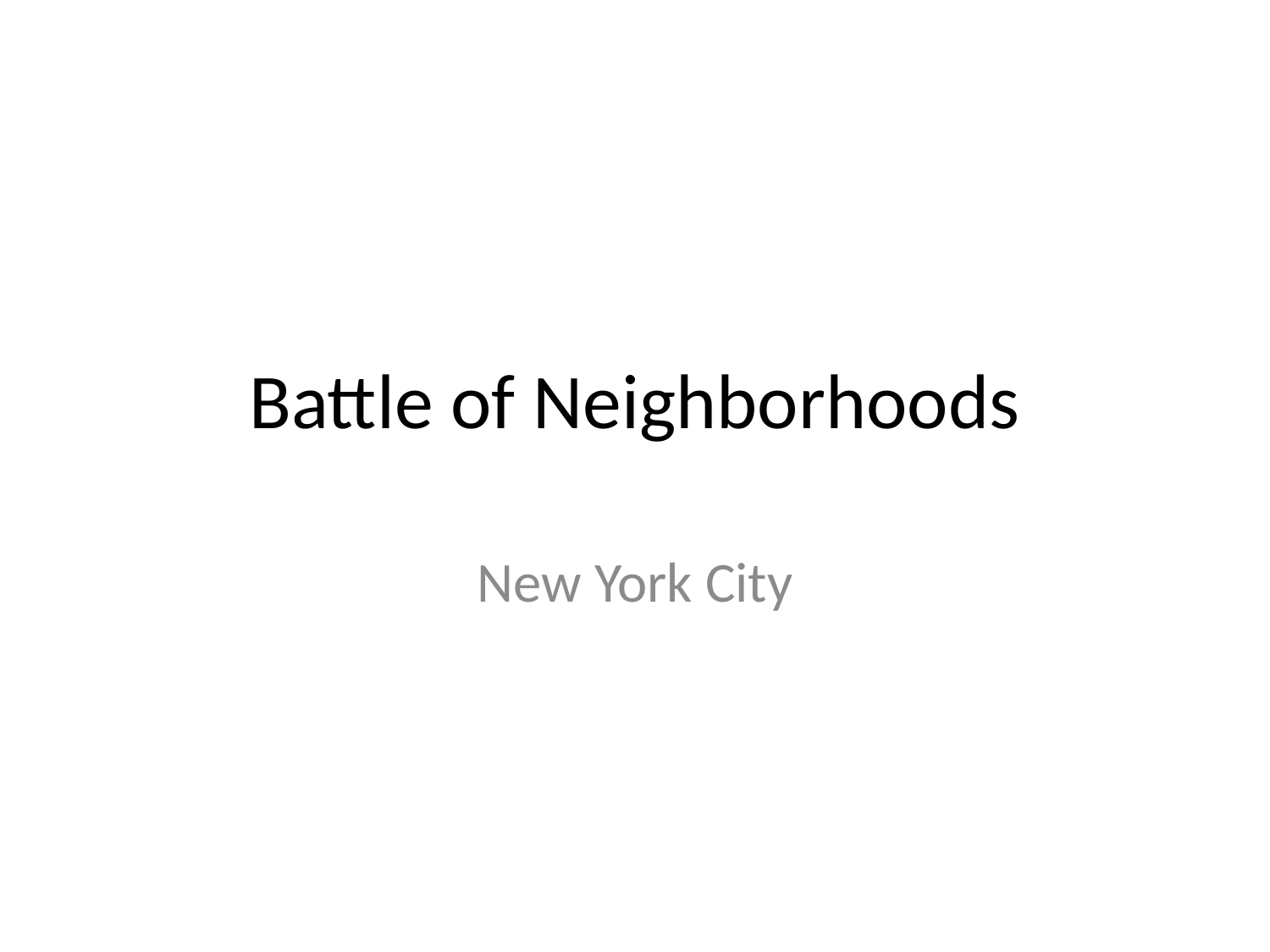

# Battle of Neighborhoods
New York City